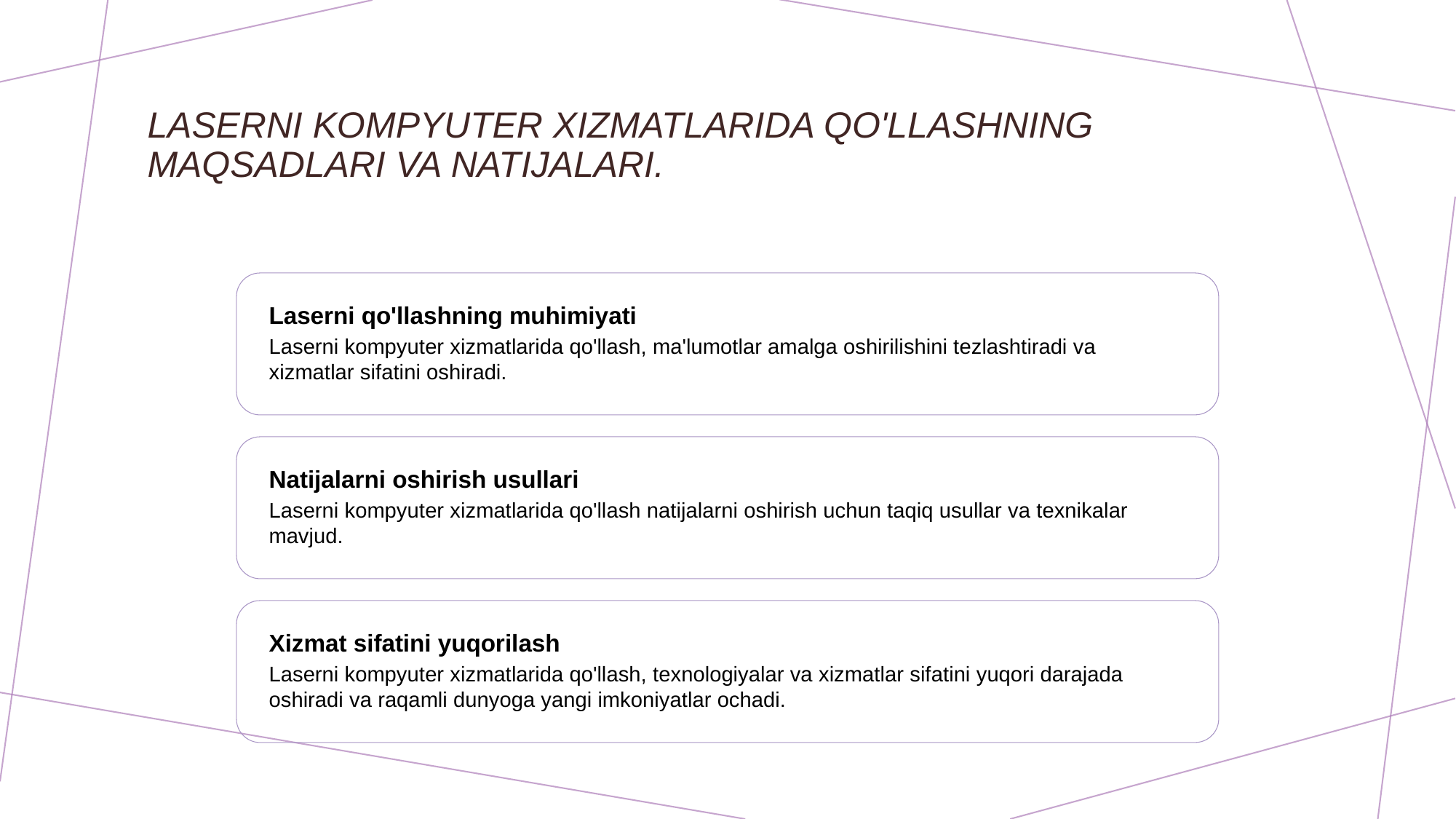

# Laserni kompyuter xizmatlarida qo'llashning maqsadlari va natijalari.

Laserni qo'llashning muhimiyati
Laserni kompyuter xizmatlarida qo'llash, ma'lumotlar amalga oshirilishini tezlashtiradi va xizmatlar sifatini oshiradi.

Natijalarni oshirish usullari
Laserni kompyuter xizmatlarida qo'llash natijalarni oshirish uchun taqiq usullar va texnikalar mavjud.

Xizmat sifatini yuqorilash
Laserni kompyuter xizmatlarida qo'llash, texnologiyalar va xizmatlar sifatini yuqori darajada oshiradi va raqamli dunyoga yangi imkoniyatlar ochadi.